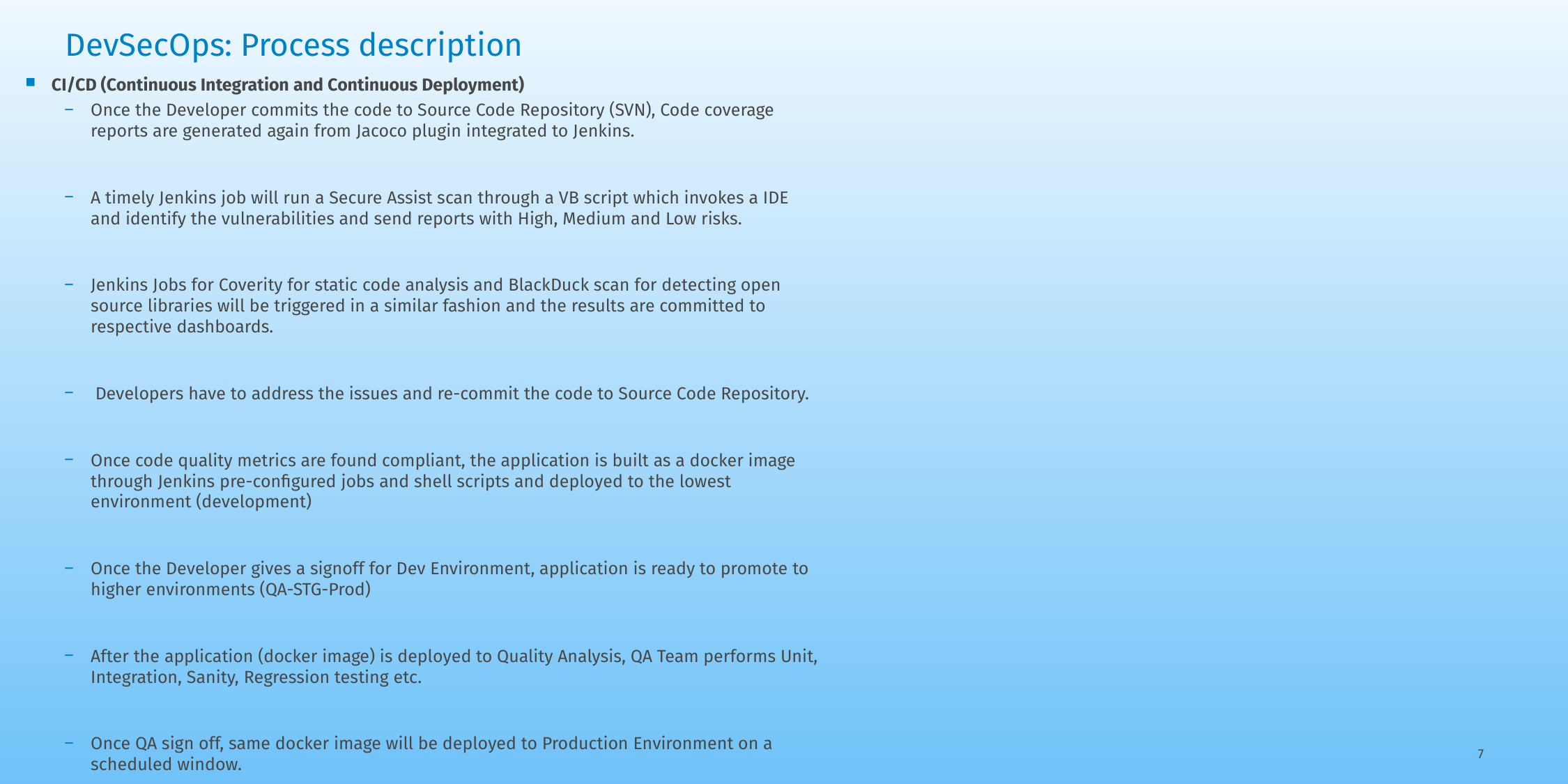

# DevSecOps: Process description
CI/CD (Continuous Integration and Continuous Deployment)
Once the Developer commits the code to Source Code Repository (SVN), Code coverage reports are generated again from Jacoco plugin integrated to Jenkins.

A timely Jenkins job will run a Secure Assist scan through a VB script which invokes a IDE and identify the vulnerabilities and send reports with High, Medium and Low risks.

Jenkins Jobs for Coverity for static code analysis and BlackDuck scan for detecting open source libraries will be triggered in a similar fashion and the results are committed to respective dashboards.

 Developers have to address the issues and re-commit the code to Source Code Repository.

Once code quality metrics are found compliant, the application is built as a docker image through Jenkins pre-configured jobs and shell scripts and deployed to the lowest environment (development)

Once the Developer gives a signoff for Dev Environment, application is ready to promote to higher environments (QA-STG-Prod)

After the application (docker image) is deployed to Quality Analysis, QA Team performs Unit, Integration, Sanity, Regression testing etc.

Once QA sign off, same docker image will be deployed to Production Environment on a scheduled window.

7